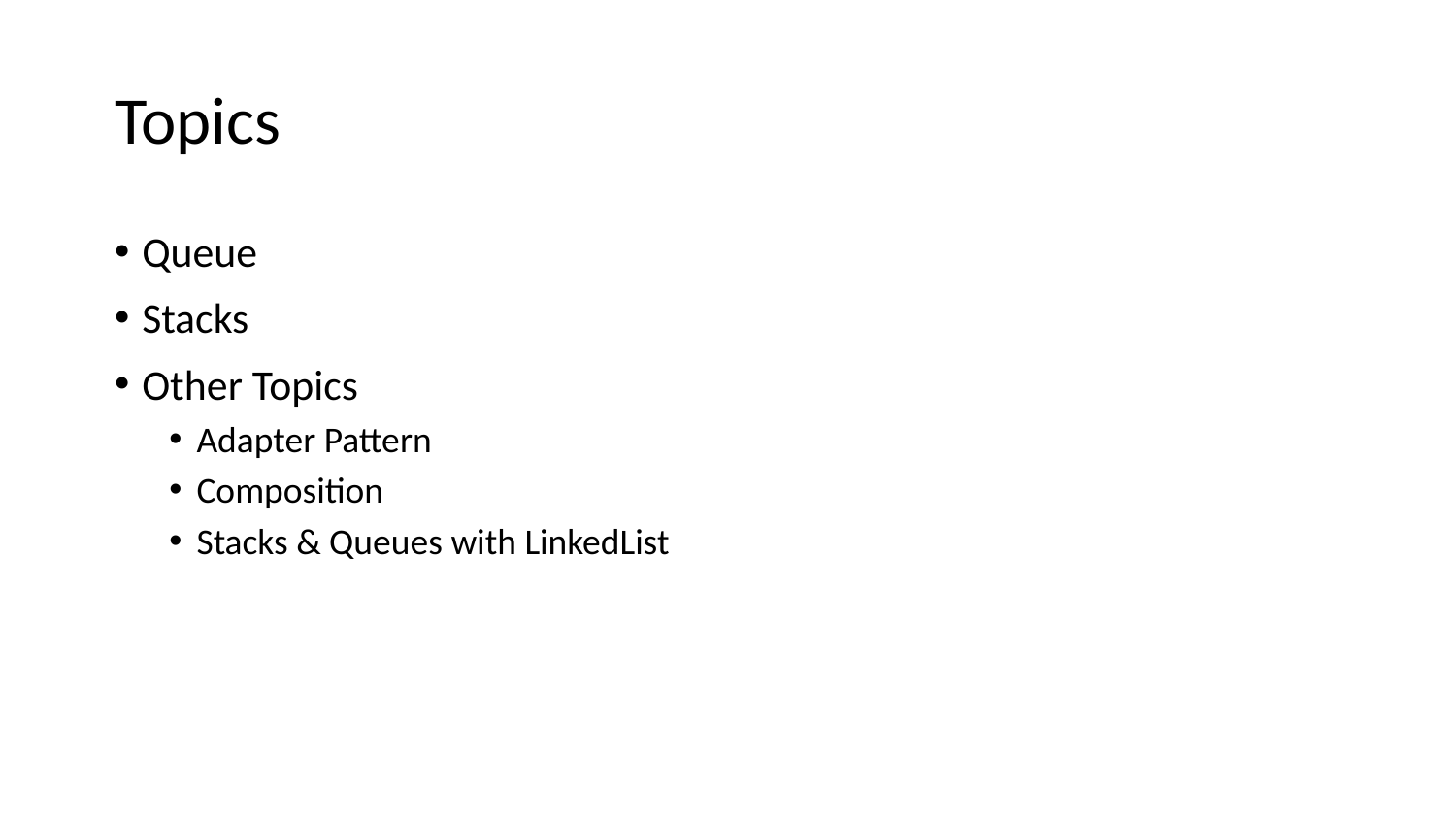

# Topics
Queue
Stacks
Other Topics
Adapter Pattern
Composition
Stacks & Queues with LinkedList